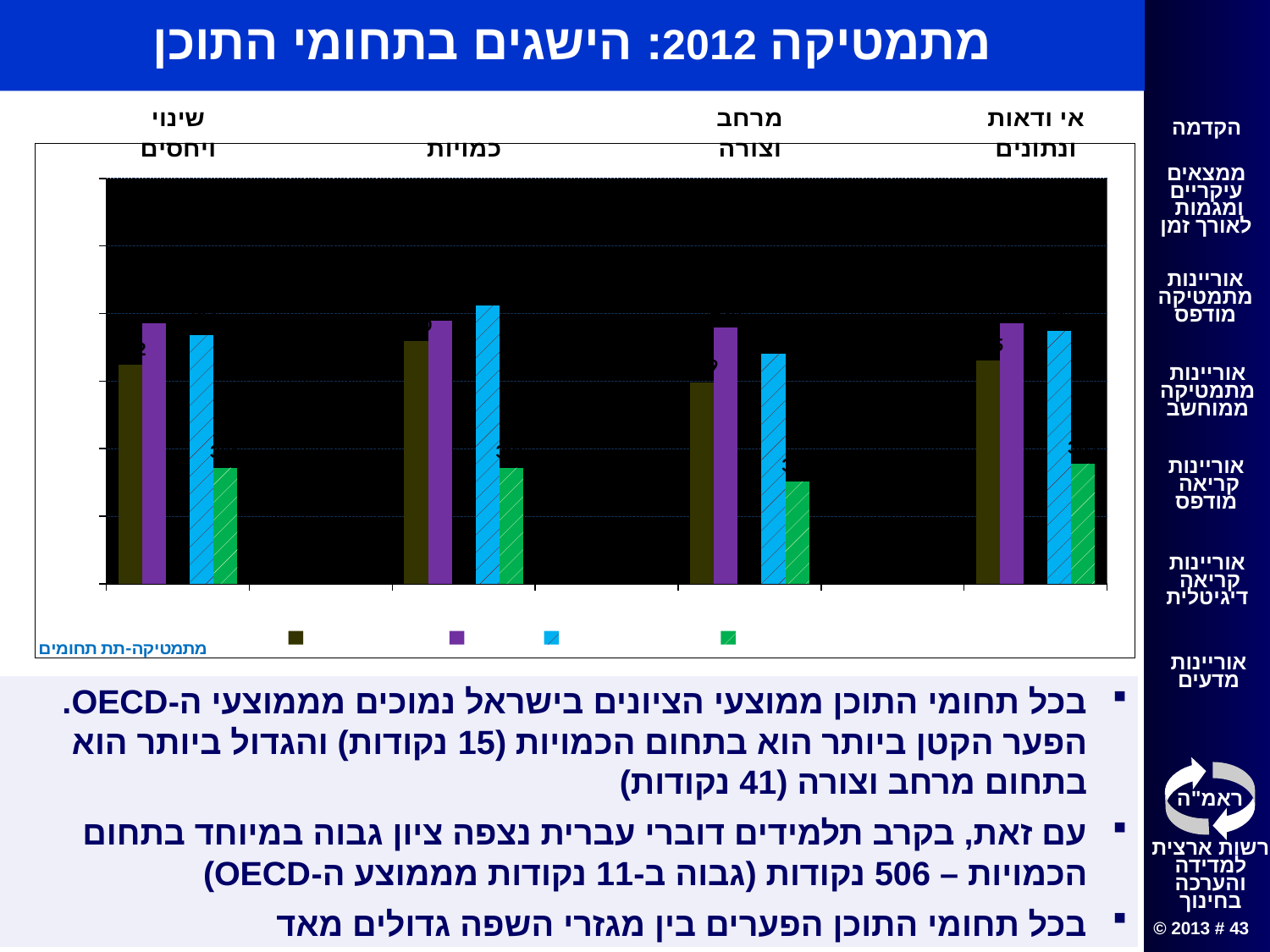

מתמטיקה 2012: הישגים בתחומי התוכן

### Chart:

| Category | כלל ישראל | OECD |  | דוברי עברית | דוברי ערבית |
|---|---|---|---|---|---|
| שינוי ויחסים | 462.0 | 493.0 | None | 484.0 | 386.0 |
|  | None | None | None | None | None |
| כמויות | 480.0 | 495.0 | None | 506.0 | 386.0 |
|  | None | None | None | None | None |
| מרחב וצורה | 449.0 | 490.0 | None | 470.0 | 376.0 |
|  | None | None | None | None | None |
| אי ודאות ונתונים | 465.0 | 493.0 | None | 487.0 | 389.0 |
בכל תחומי התוכן ממוצעי הציונים בישראל נמוכים מממוצעי ה-OECD. הפער הקטן ביותר הוא בתחום הכמויות (15 נקודות) והגדול ביותר הוא בתחום מרחב וצורה (41 נקודות)
עם זאת, בקרב תלמידים דוברי עברית נצפה ציון גבוה במיוחד בתחום הכמויות – 506 נקודות (גבוה ב-11 נקודות מממוצע ה-OECD)
בכל תחומי התוכן הפערים בין מגזרי השפה גדולים מאד